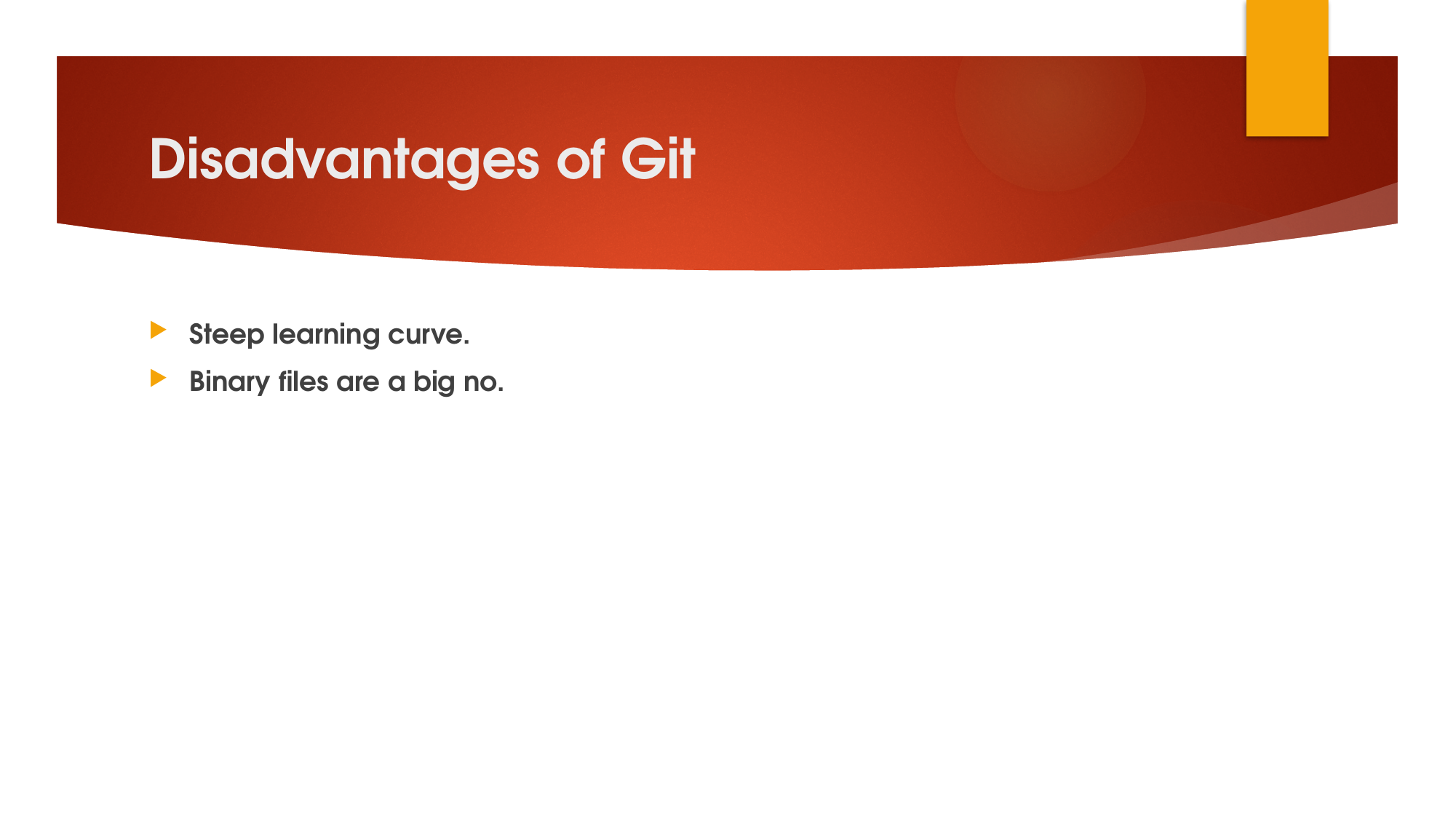

# Disadvantages of Git
Steep learning curve.
Binary files are a big no.